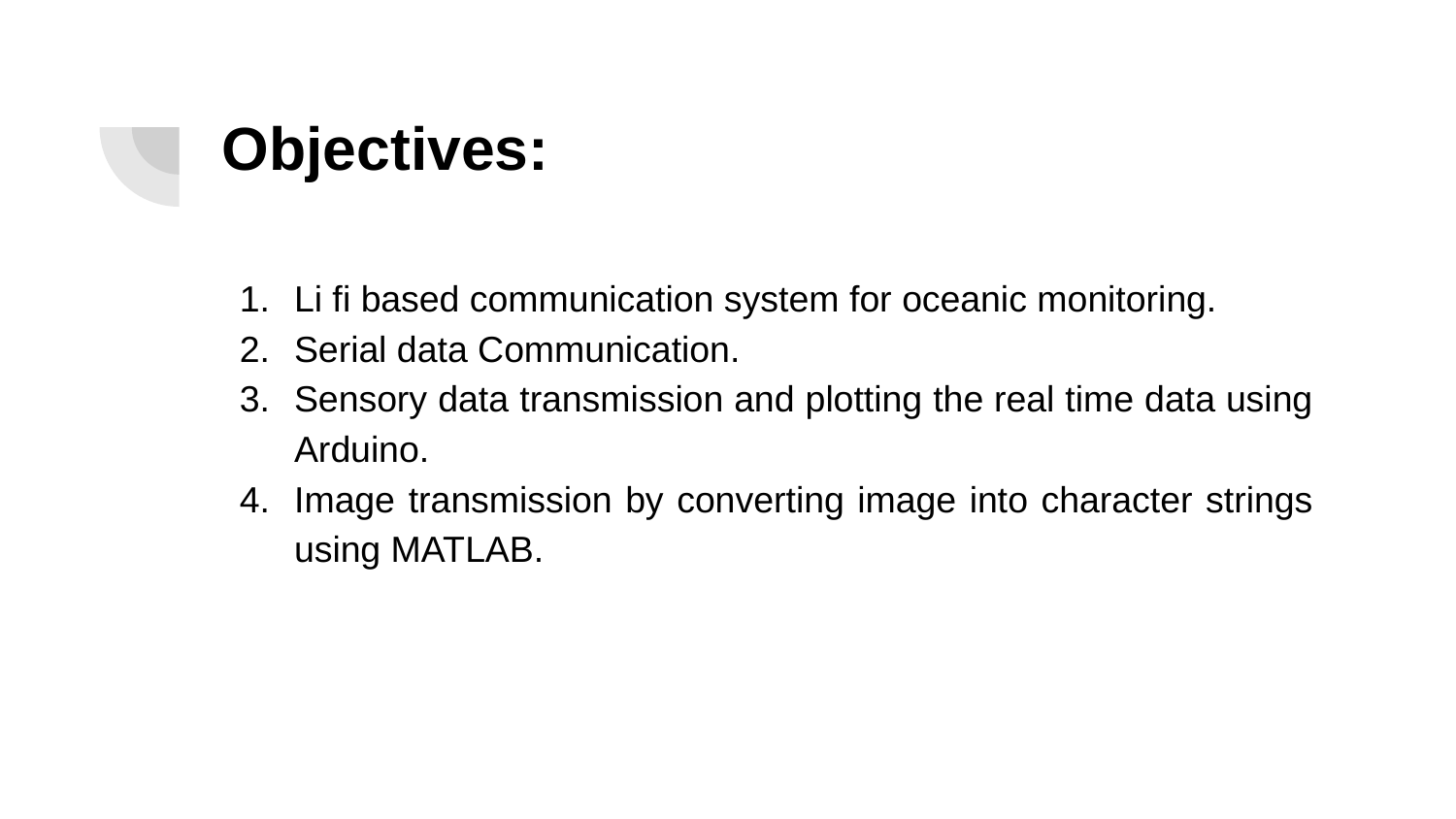

# Objectives:
Li fi based communication system for oceanic monitoring.
Serial data Communication.
Sensory data transmission and plotting the real time data using Arduino.
Image transmission by converting image into character strings using MATLAB.